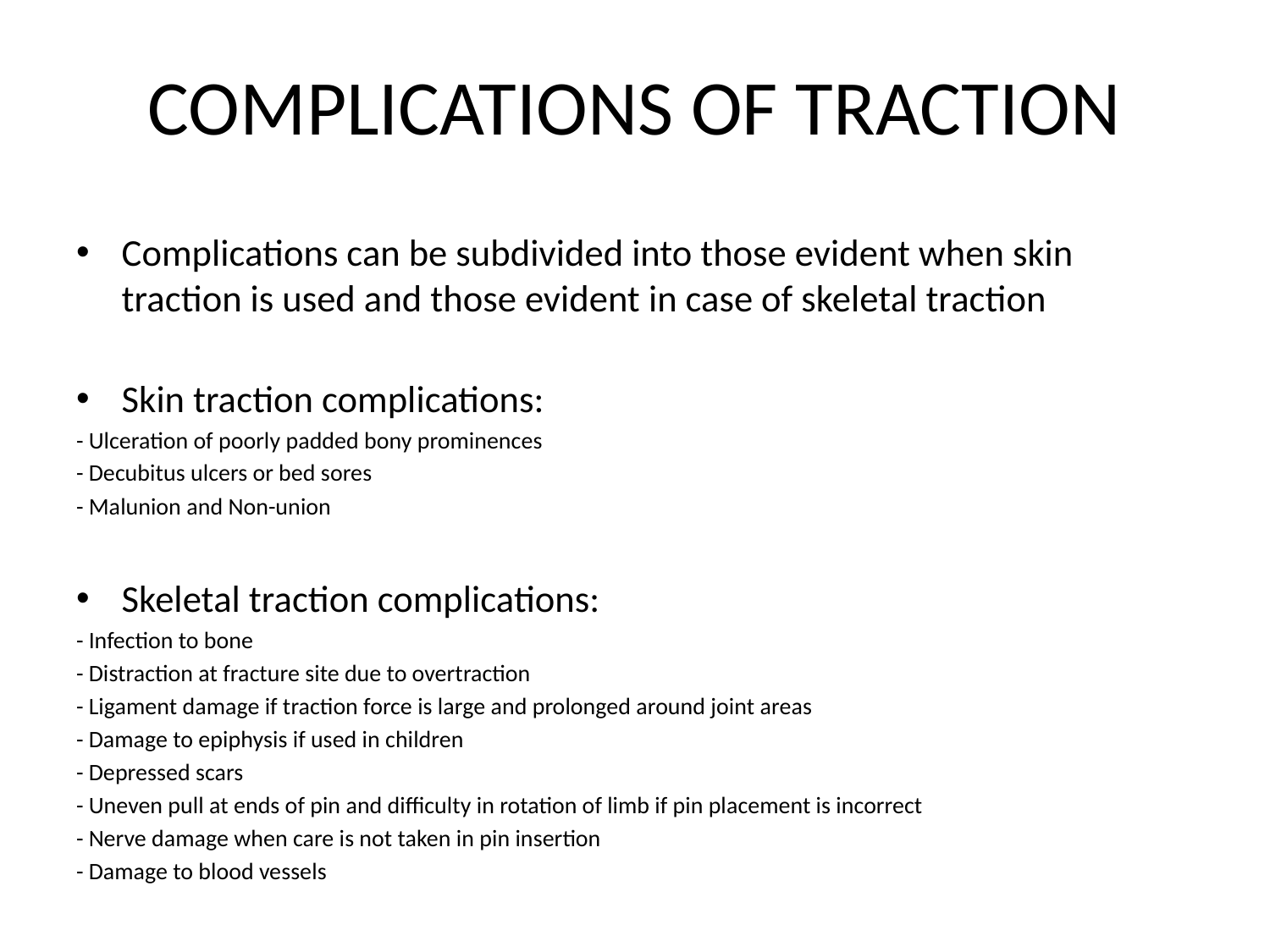

# COMPLICATIONS OF TRACTION
Complications can be subdivided into those evident when skin traction is used and those evident in case of skeletal traction

Skin traction complications:
- Ulceration of poorly padded bony prominences
- Decubitus ulcers or bed sores
- Malunion and Non-union

Skeletal traction complications:
- Infection to bone
- Distraction at fracture site due to overtraction
- Ligament damage if traction force is large and prolonged around joint areas
- Damage to epiphysis if used in children
- Depressed scars
- Uneven pull at ends of pin and difficulty in rotation of limb if pin placement is incorrect
- Nerve damage when care is not taken in pin insertion
- Damage to blood vessels